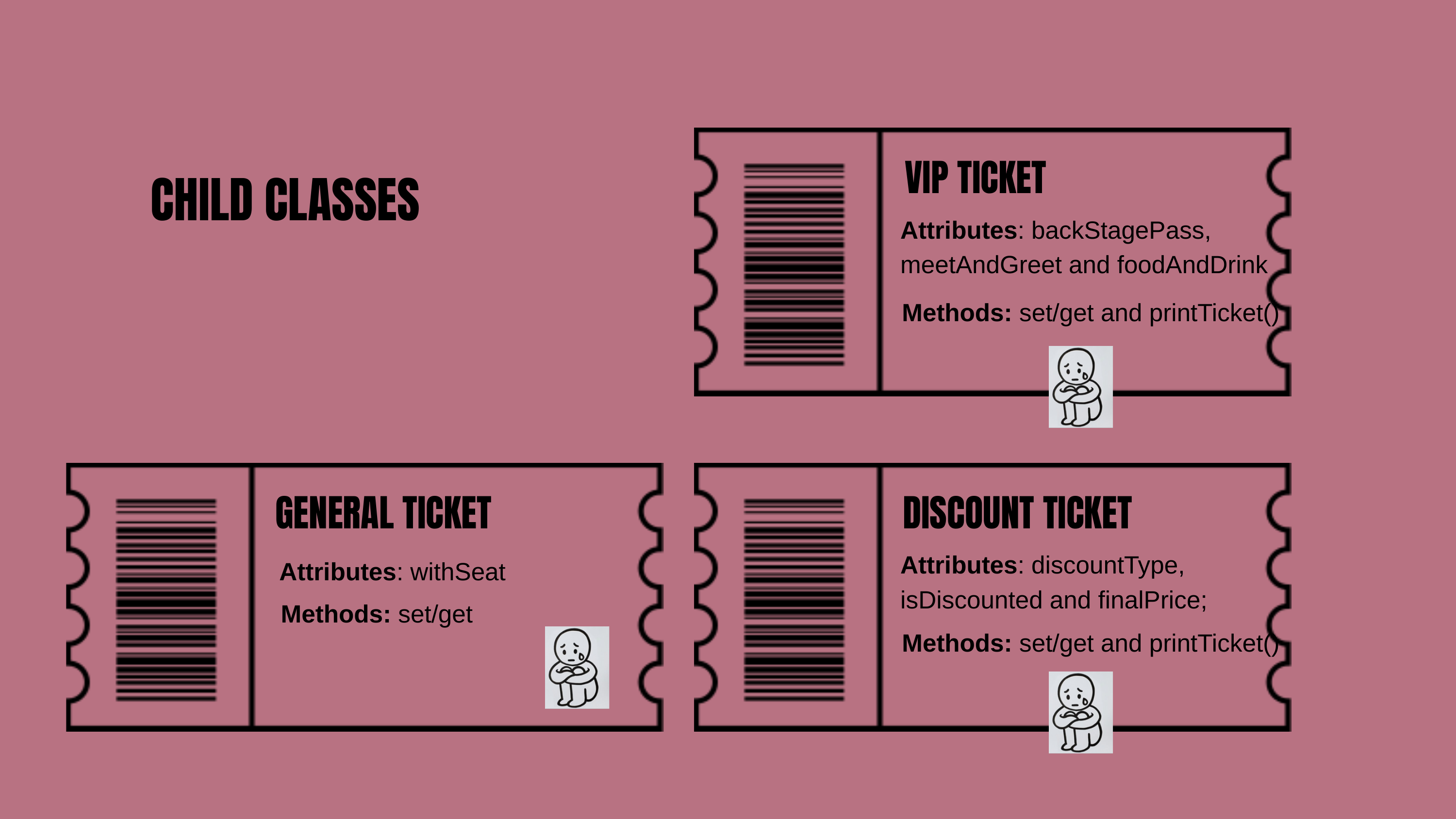

VIP TICKET
CHILD CLASSES
Attributes: backStagePass, meetAndGreet and foodAndDrink

Methods: set/get and printTicket()

GENERAL TICKET
DISCOUNT TICKET
Attributes: discountType, isDiscounted and finalPrice;

Attributes: withSeat
Methods: set/get
Methods: set/get and printTicket()